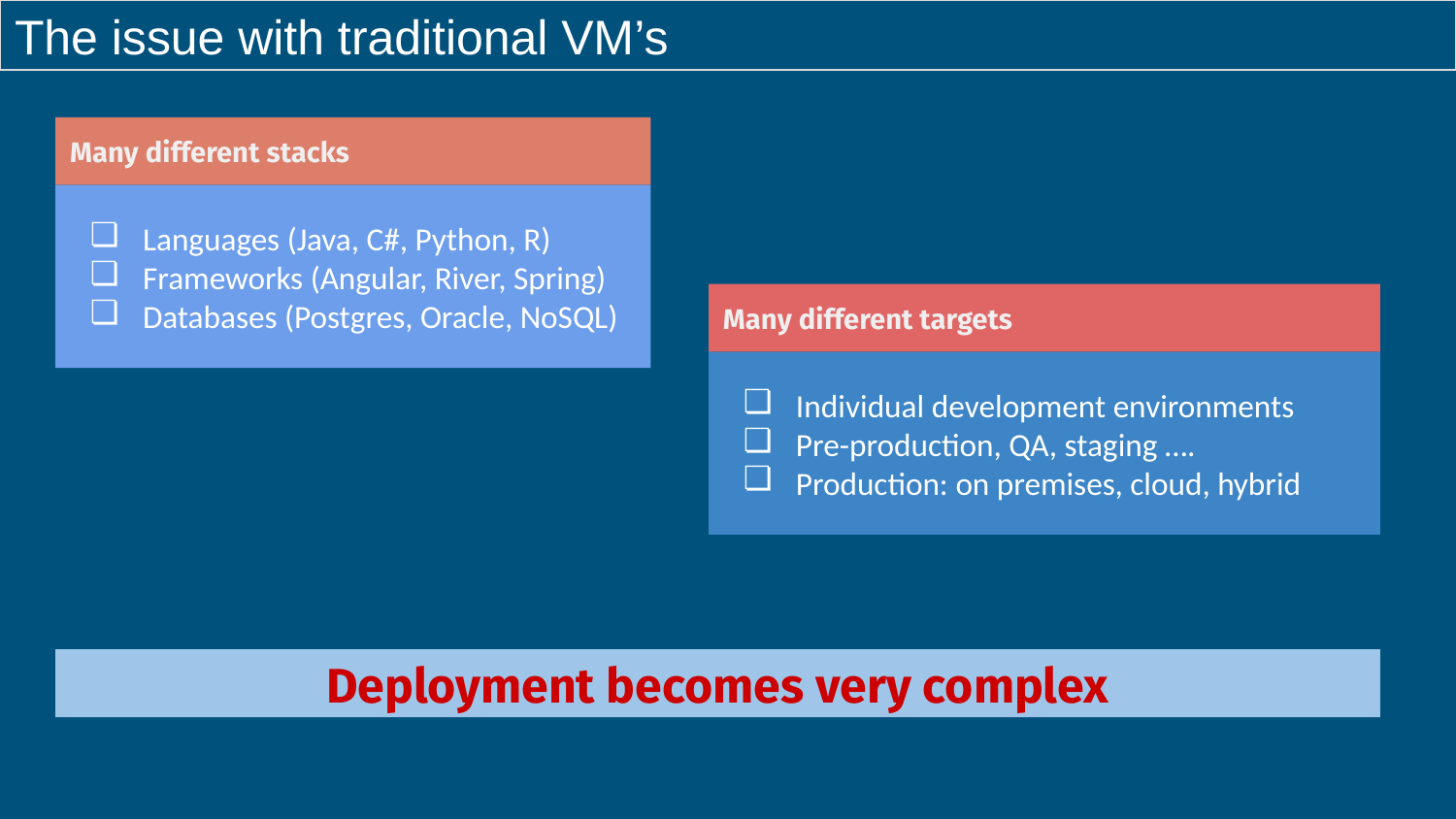

# The issue with traditional VM’s
Many different stacks
Languages (Java, C#, Python, R)
Frameworks (Angular, River, Spring)
Databases (Postgres, Oracle, NoSQL)
Many different targets
Individual development environments
Pre-production, QA, staging ….
Production: on premises, cloud, hybrid
Deployment becomes very complex